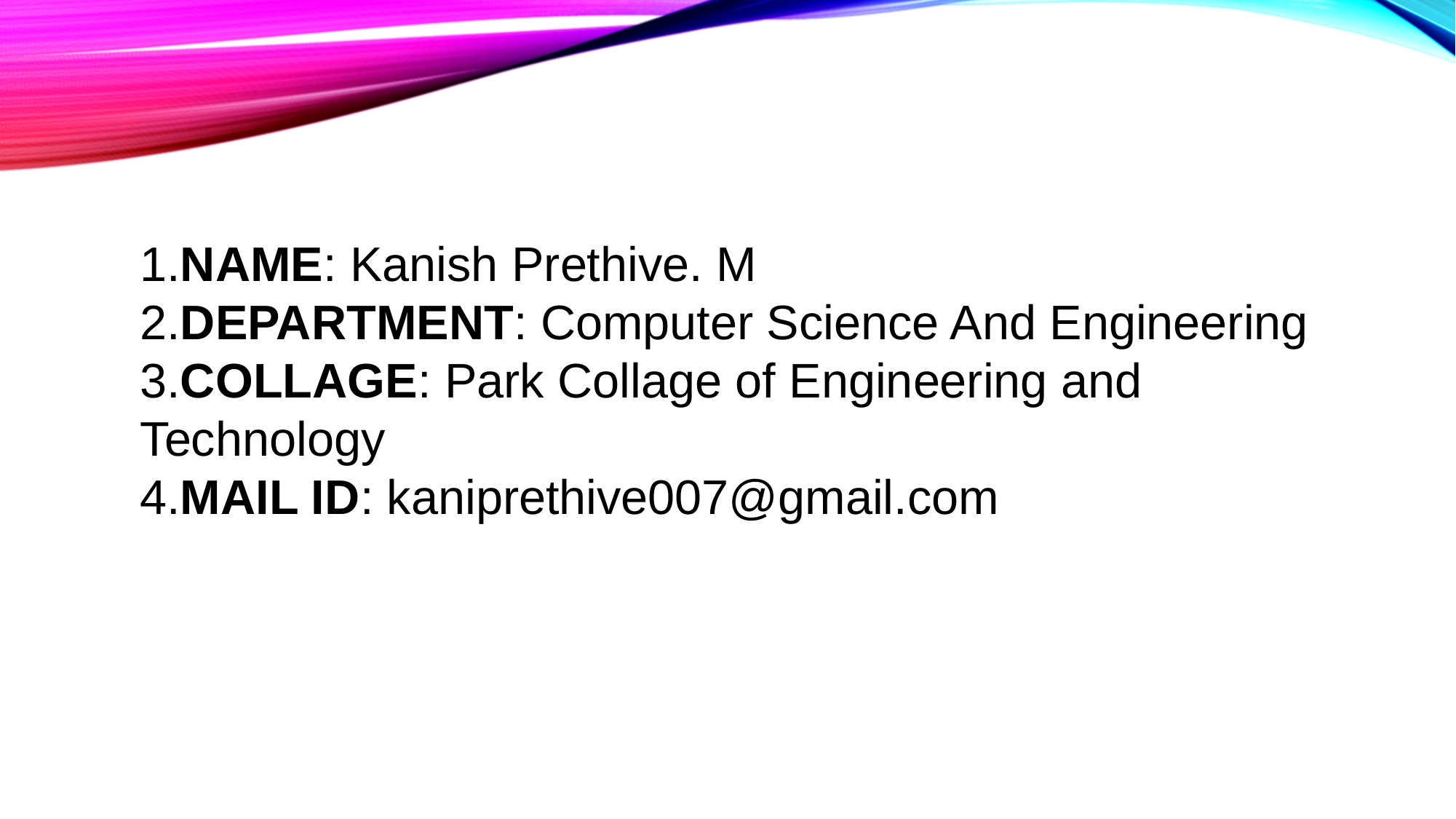

1.NAME: Kanish Prethive. M
2.DEPARTMENT: Computer Science And Engineering
3.COLLAGE: Park Collage of Engineering and Technology
4.MAIL ID: kaniprethive007@gmail.com